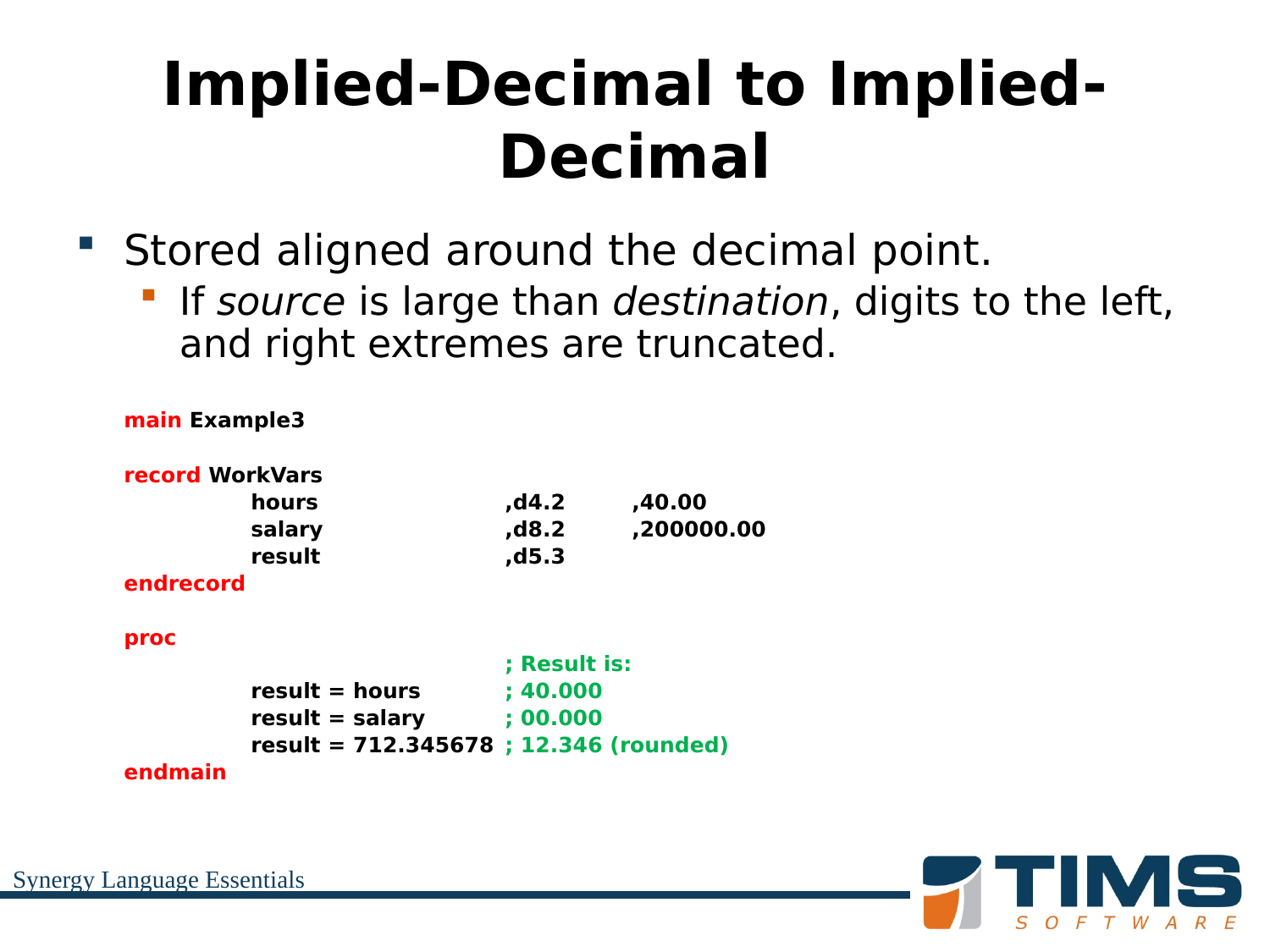

# Implied-Decimal to Implied-Decimal
Stored aligned around the decimal point.
If source is large than destination, digits to the left, and right extremes are truncated.

	main Example3

	record WorkVars
		hours		,d4.2	,40.00
		salary		,d8.2	,200000.00
		result		,d5.3
	endrecord

	proc
				; Result is:
		result = hours	; 40.000
		result = salary	; 00.000
		result = 712.345678	; 12.346 (rounded)
	endmain
Synergy Language Essentials